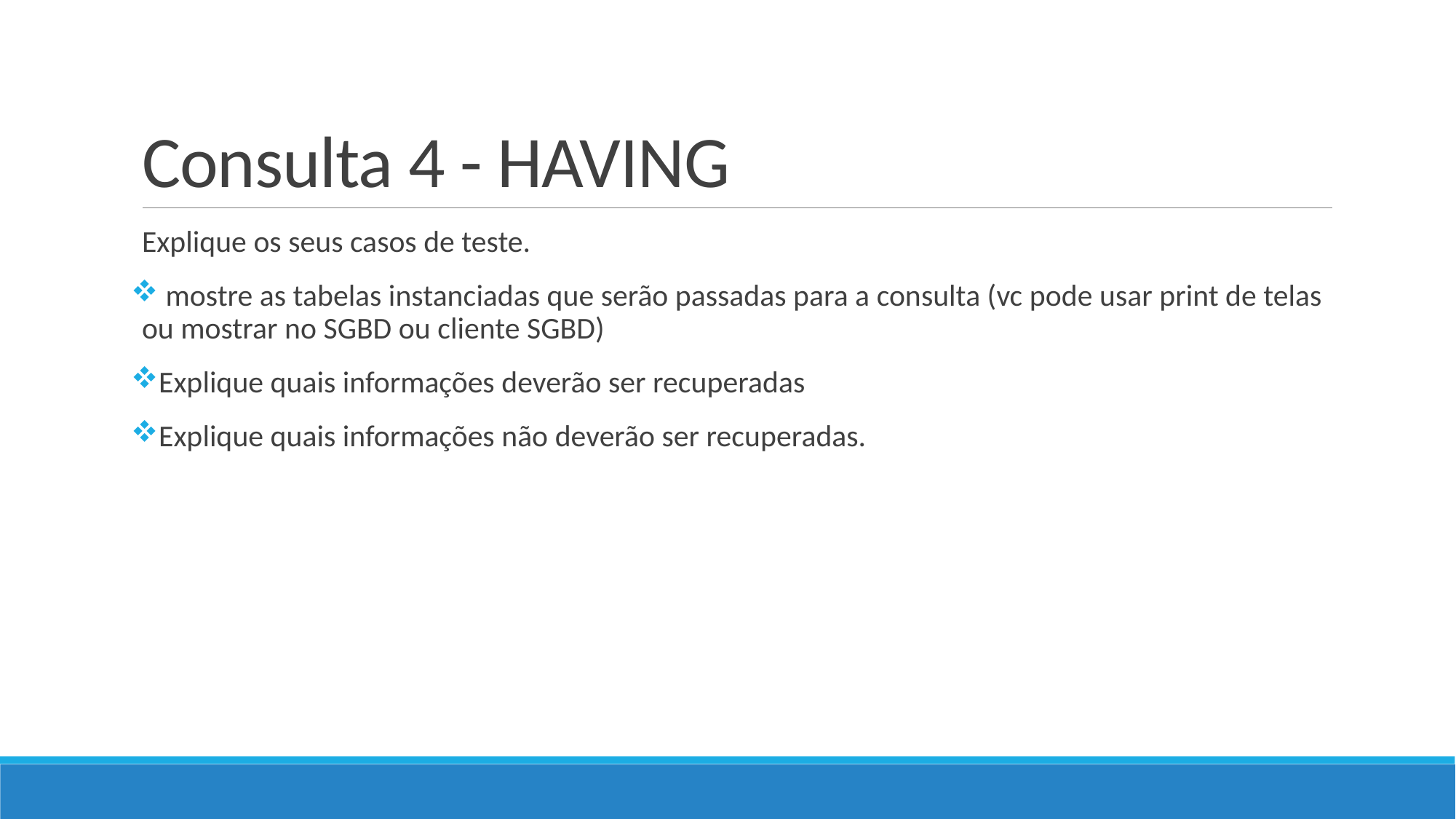

# Consulta 4 - HAVING
Explique os seus casos de teste.
 mostre as tabelas instanciadas que serão passadas para a consulta (vc pode usar print de telas ou mostrar no SGBD ou cliente SGBD)
Explique quais informações deverão ser recuperadas
Explique quais informações não deverão ser recuperadas.